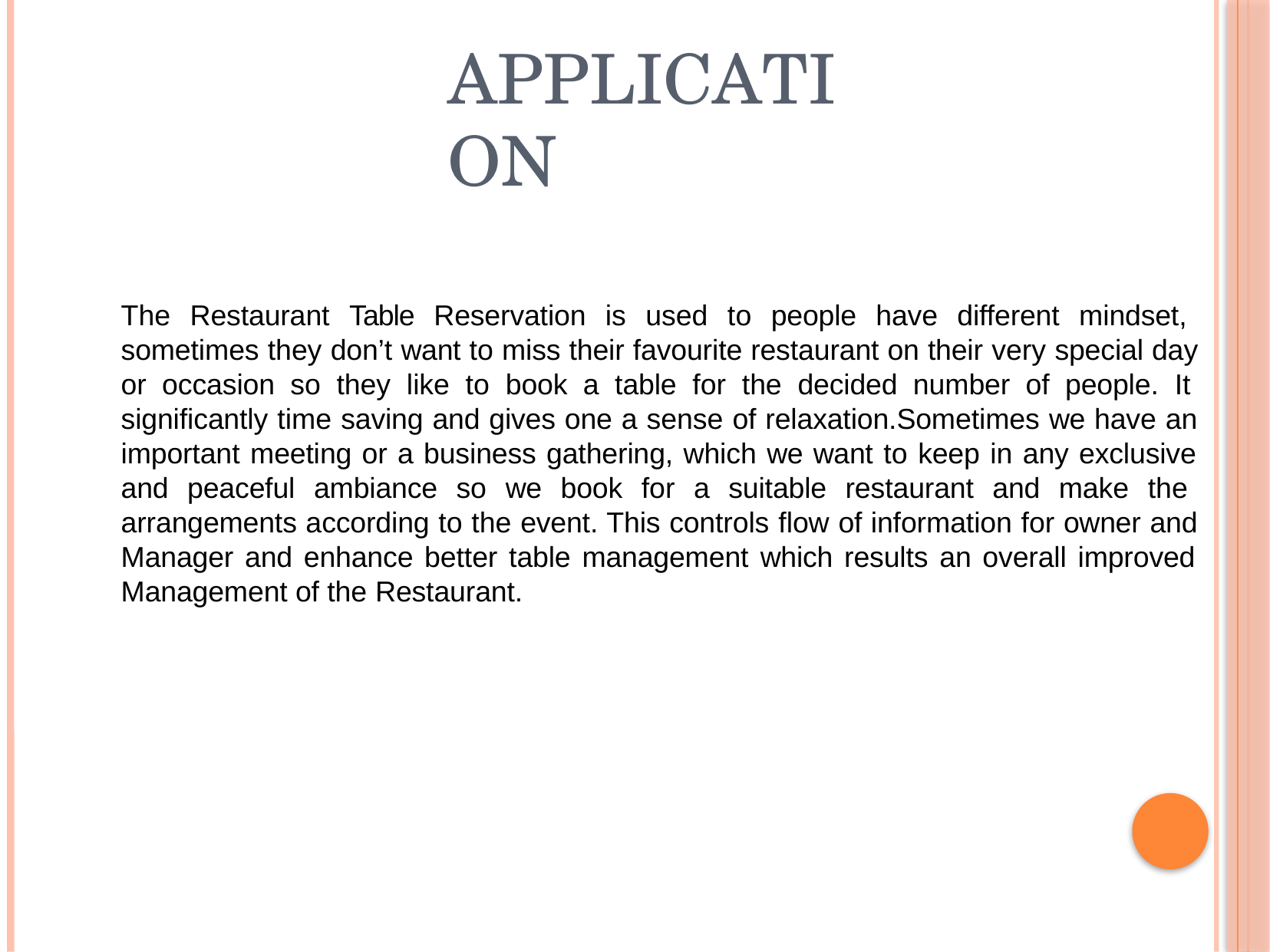

# Application
The Restaurant Table Reservation is used to people have different mindset,  sometimes they don’t want to miss their favourite restaurant on their very special day  or occasion so they like to book a table for the decided number of people. It  significantly time saving and gives one a sense of relaxation.Sometimes we have an  important meeting or a business gathering, which we want to keep in any exclusive  and peaceful ambiance so we book for a suitable restaurant and make the  arrangements according to the event. This controls flow of information for owner and  Manager and enhance better table management which results an overall improved  Management of the Restaurant.